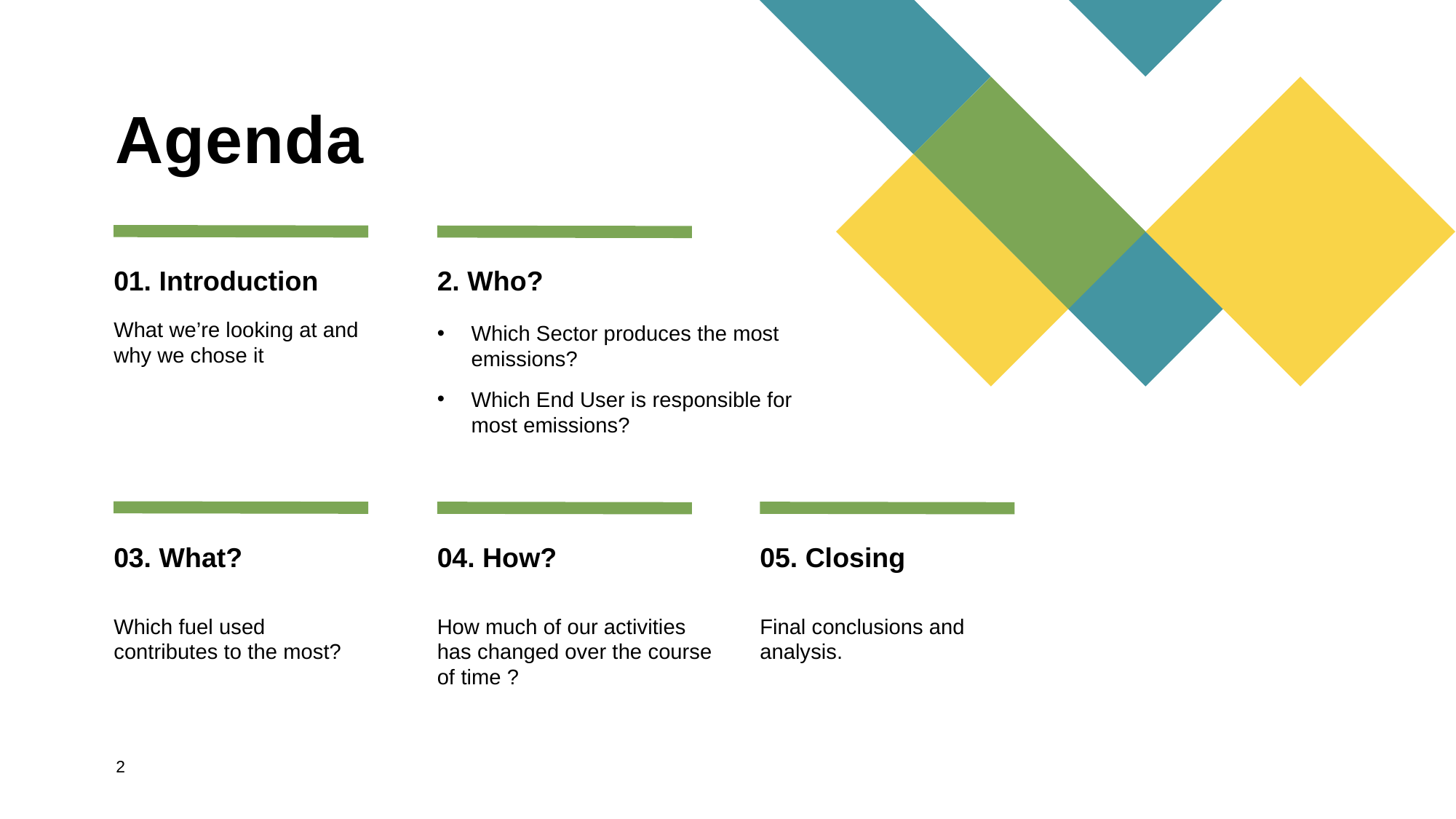

# Agenda
01. Introduction
2. Who?
What we’re looking at and why we chose it
Which Sector produces the most emissions?
Which End User is responsible for most emissions?
03. What?
04. How?
05. Closing
Which fuel used contributes to the most?
How much of our activities has changed over the course of time ?

Final conclusions and analysis.
2